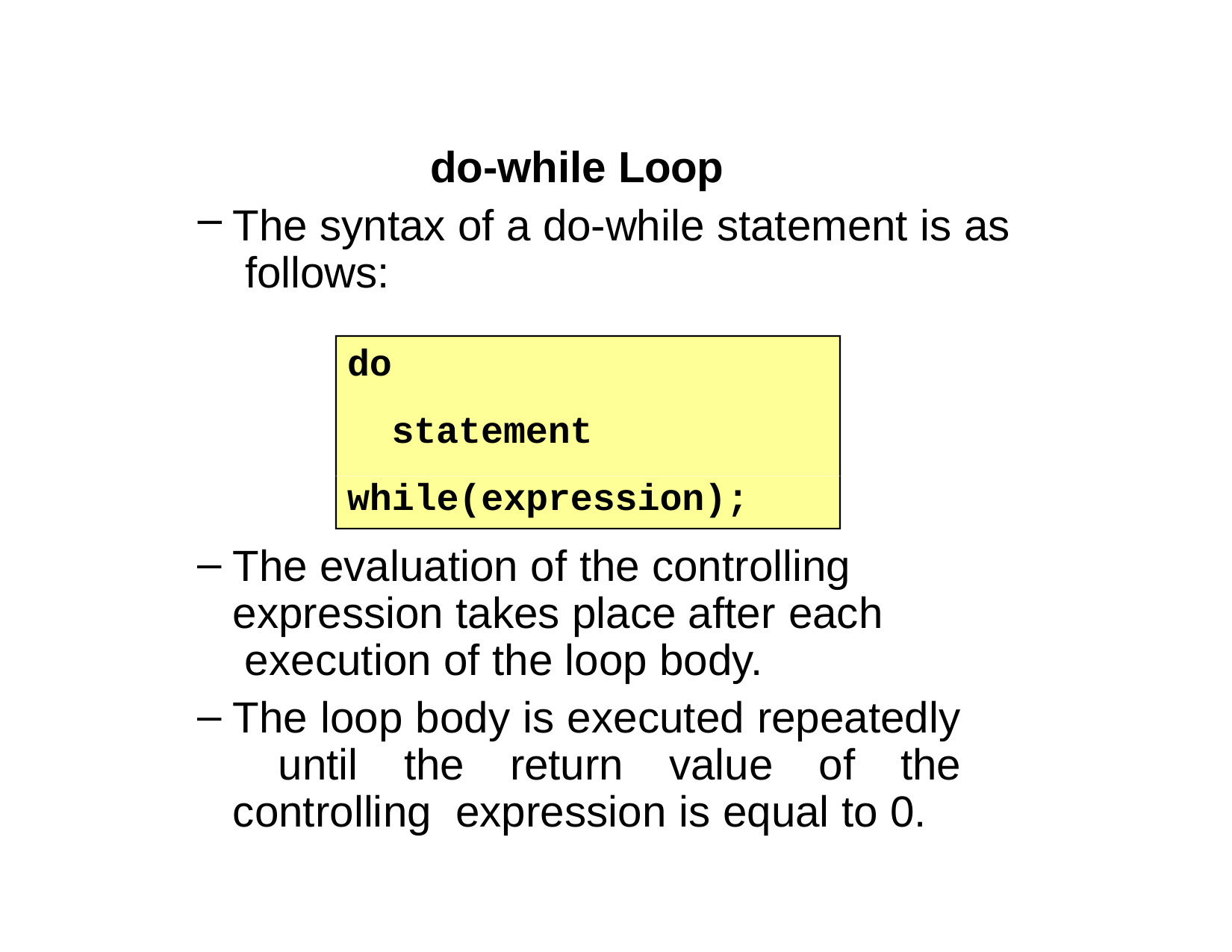

do-while Loop
The syntax of a do-while statement is as  follows:

do
statement  while(expression);
The evaluation of the controlling  expression takes place after each  execution of the loop body.
The loop body is executed repeatedly  until the return value of the controlling  expression is equal to 0.